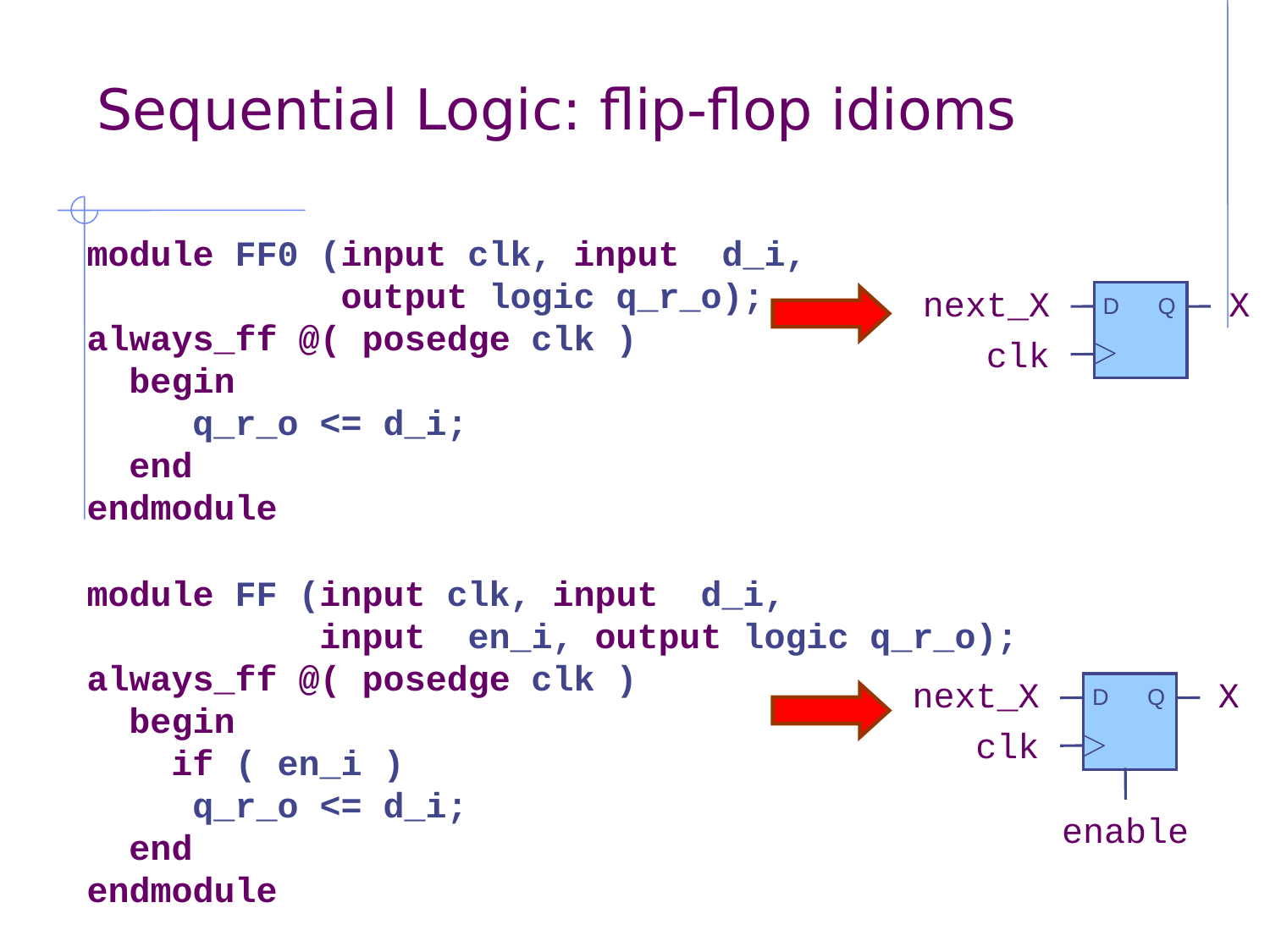

# Sequential Logic: flip-flop idioms
module FF0 (input clk, input  d_i,
            output logic q_r_o);
always_ff @( posedge clk )
  begin
     q_r_o <= d_i;
  end
endmodule
next_X
X

Q
D

clk

module FF (input clk, input  d_i,
           input  en_i, output logic q_r_o);
always_ff @( posedge clk )
  begin
    if ( en_i )
     q_r_o <= d_i;
  end
endmodule
next_X
X

Q
D

clk

enable